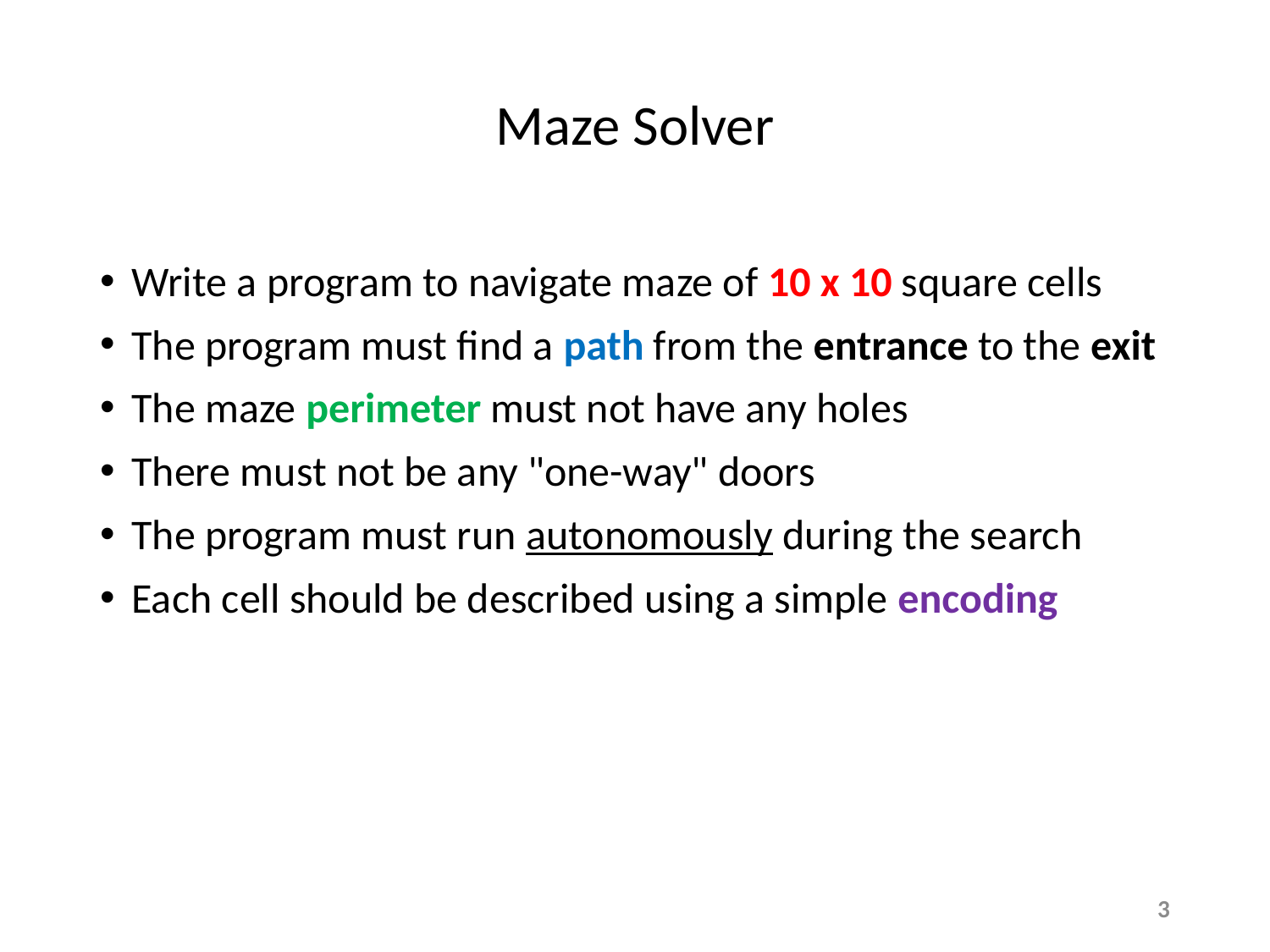

# Maze Solver
Write a program to navigate maze of 10 x 10 square cells
The program must find a path from the entrance to the exit
The maze perimeter must not have any holes
There must not be any "one-way" doors
The program must run autonomously during the search
Each cell should be described using a simple encoding
3